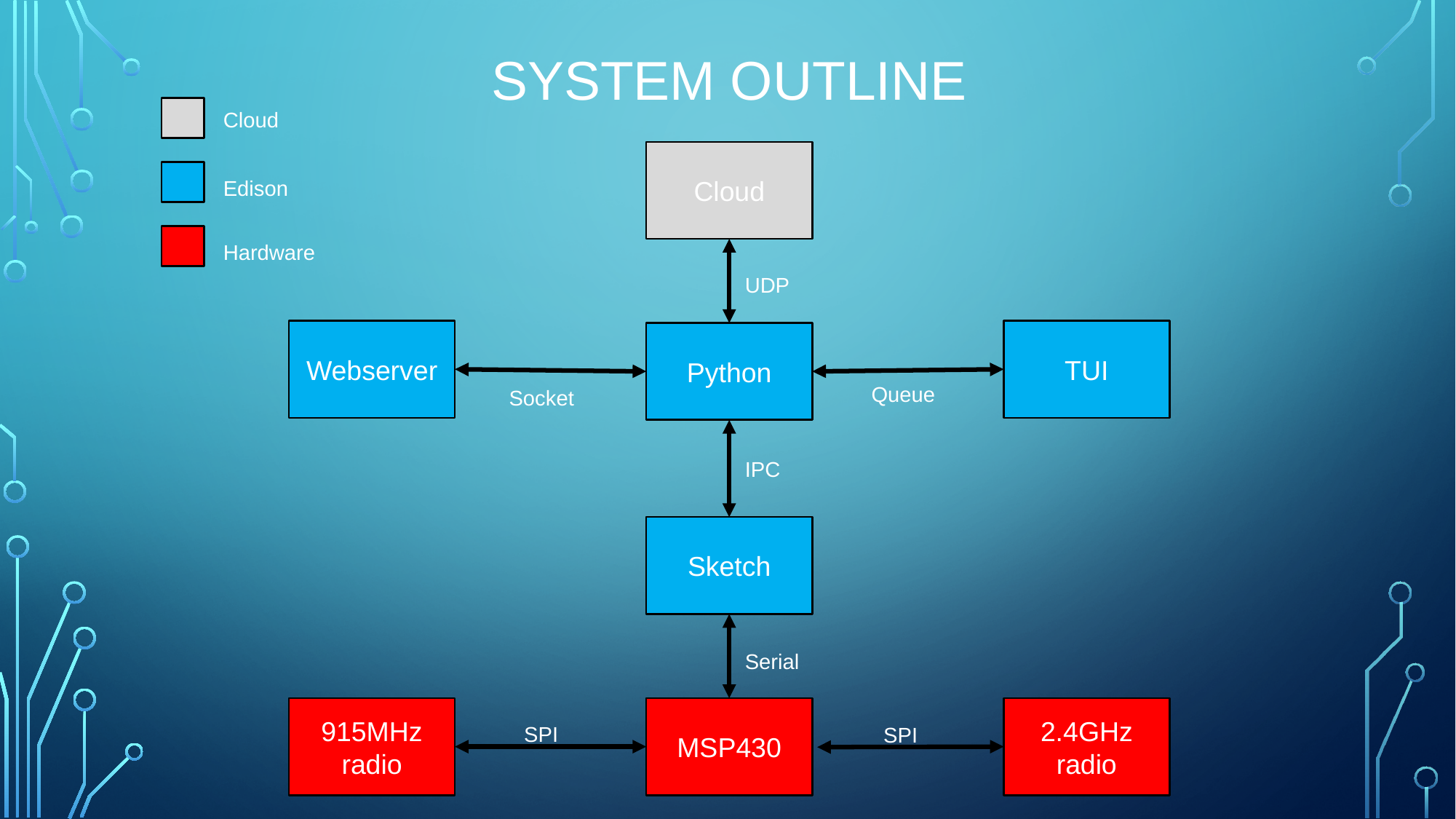

# System outline

Cloud
Cloud

Edison

Hardware
UDP
Webserver
TUI
Python
Queue
Socket
IPC
Sketch
Serial
915MHz radio
MSP430
2.4GHz radio
SPI
SPI